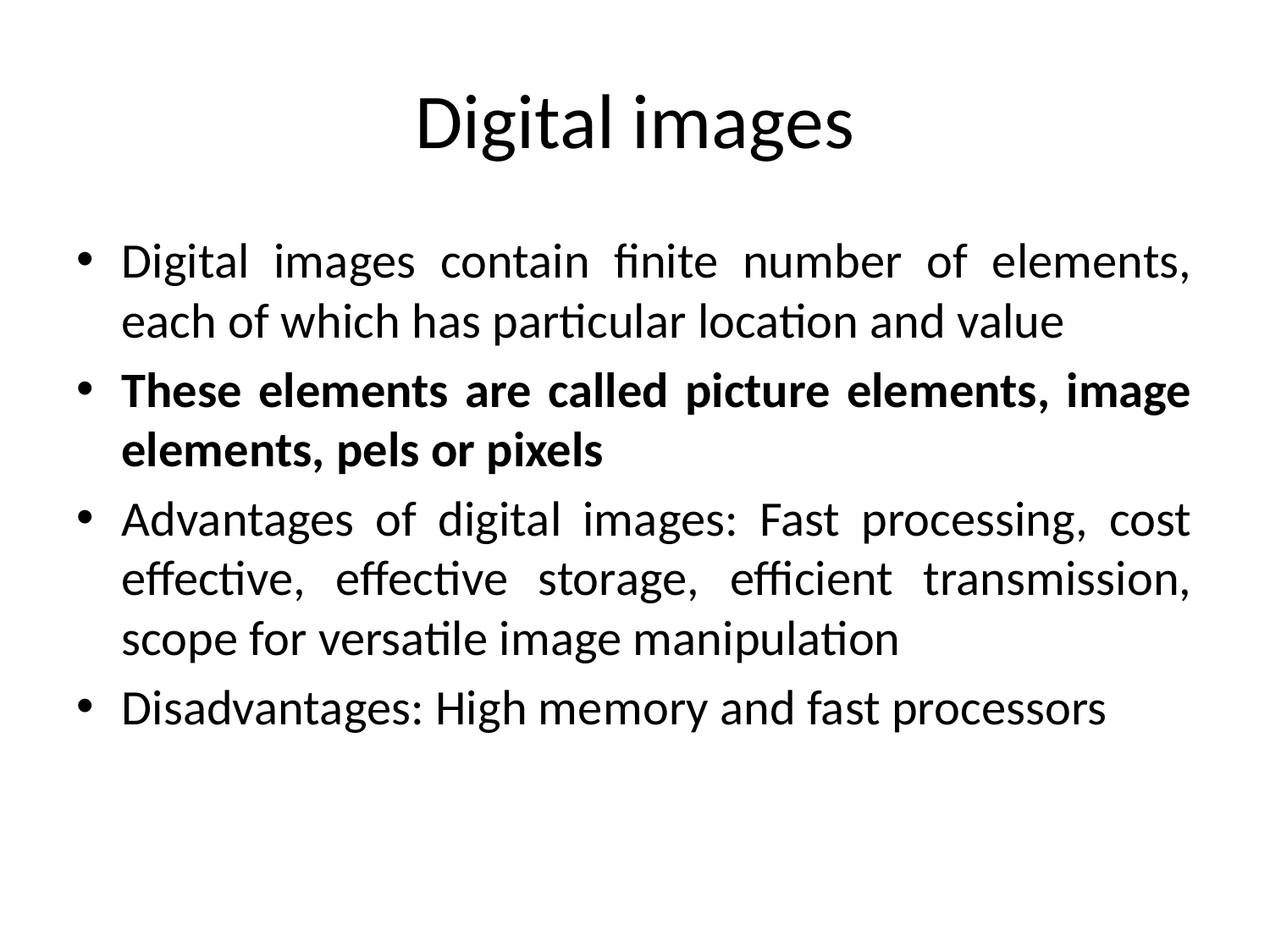

# Digital images
Digital images contain finite number of elements, each of which has particular location and value
These elements are called picture elements, image elements, pels or pixels
Advantages of digital images: Fast processing, cost effective, effective storage, efficient transmission, scope for versatile image manipulation
Disadvantages: High memory and fast processors